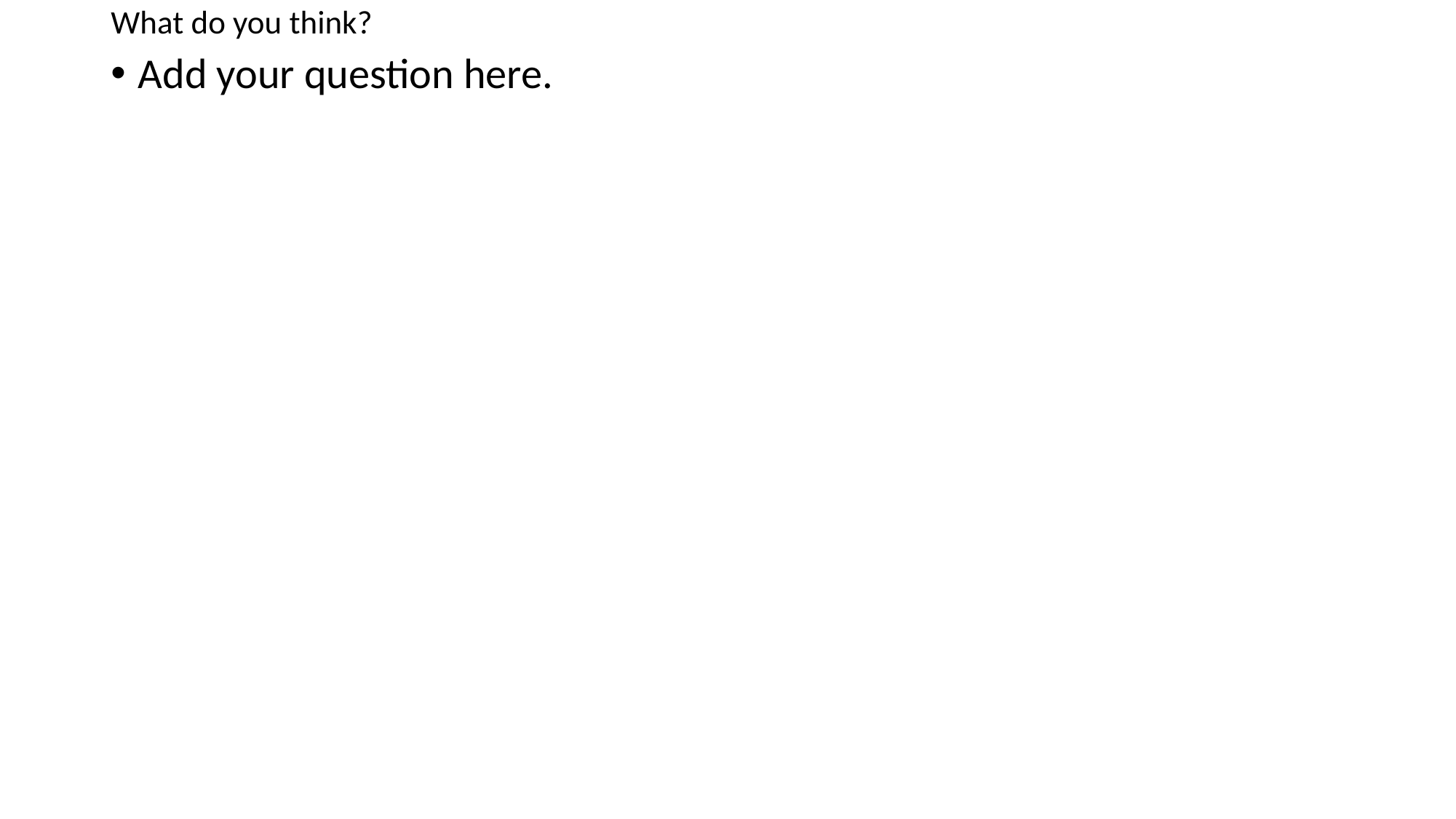

# What do you think?
Add your question here.